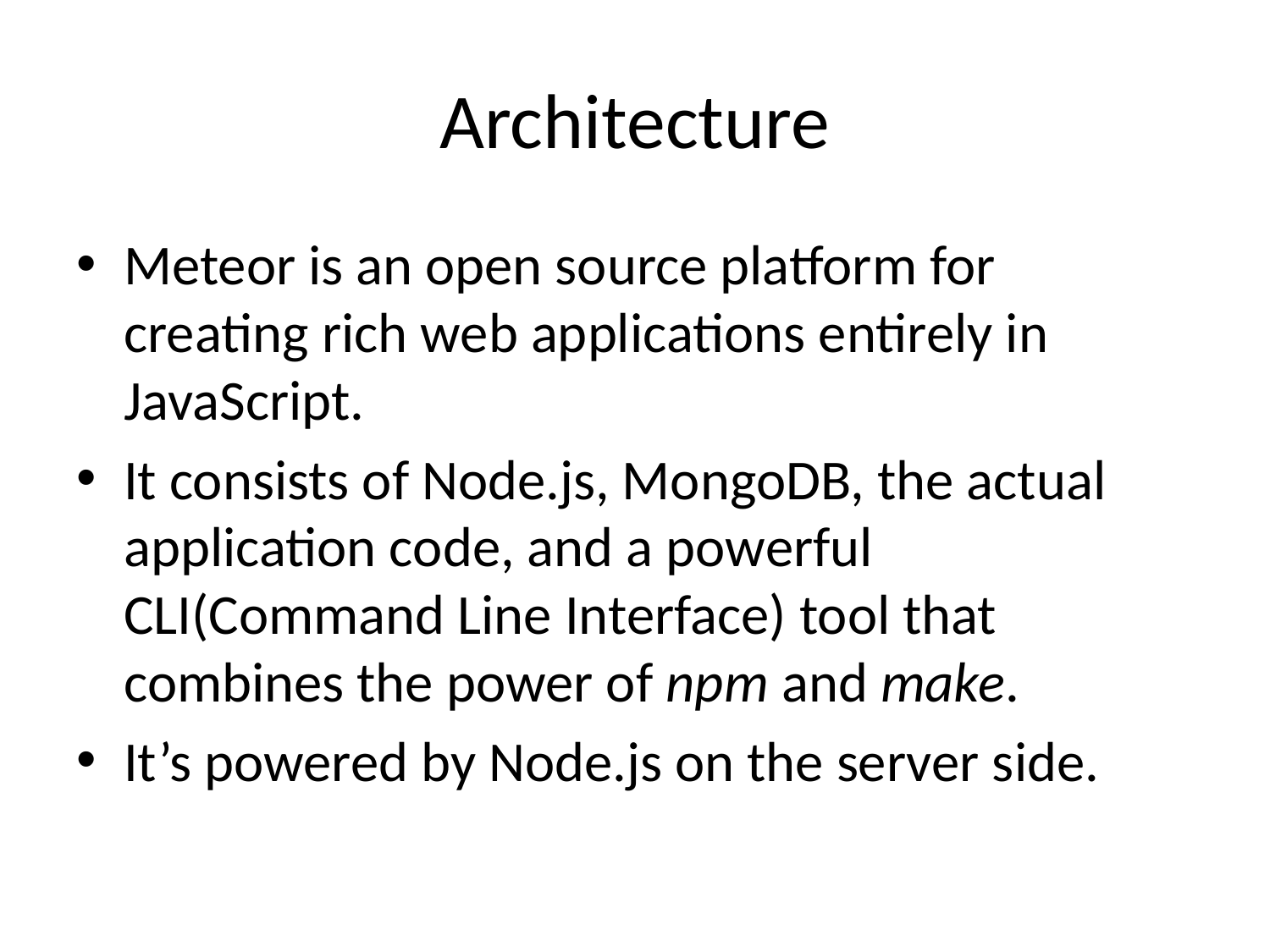

# Architecture
Meteor is an open source platform for creating rich web applications entirely in JavaScript.
It consists of Node.js, MongoDB, the actual application code, and a powerful CLI(Command Line Interface) tool that combines the power of npm and make.
It’s powered by Node.js on the server side.